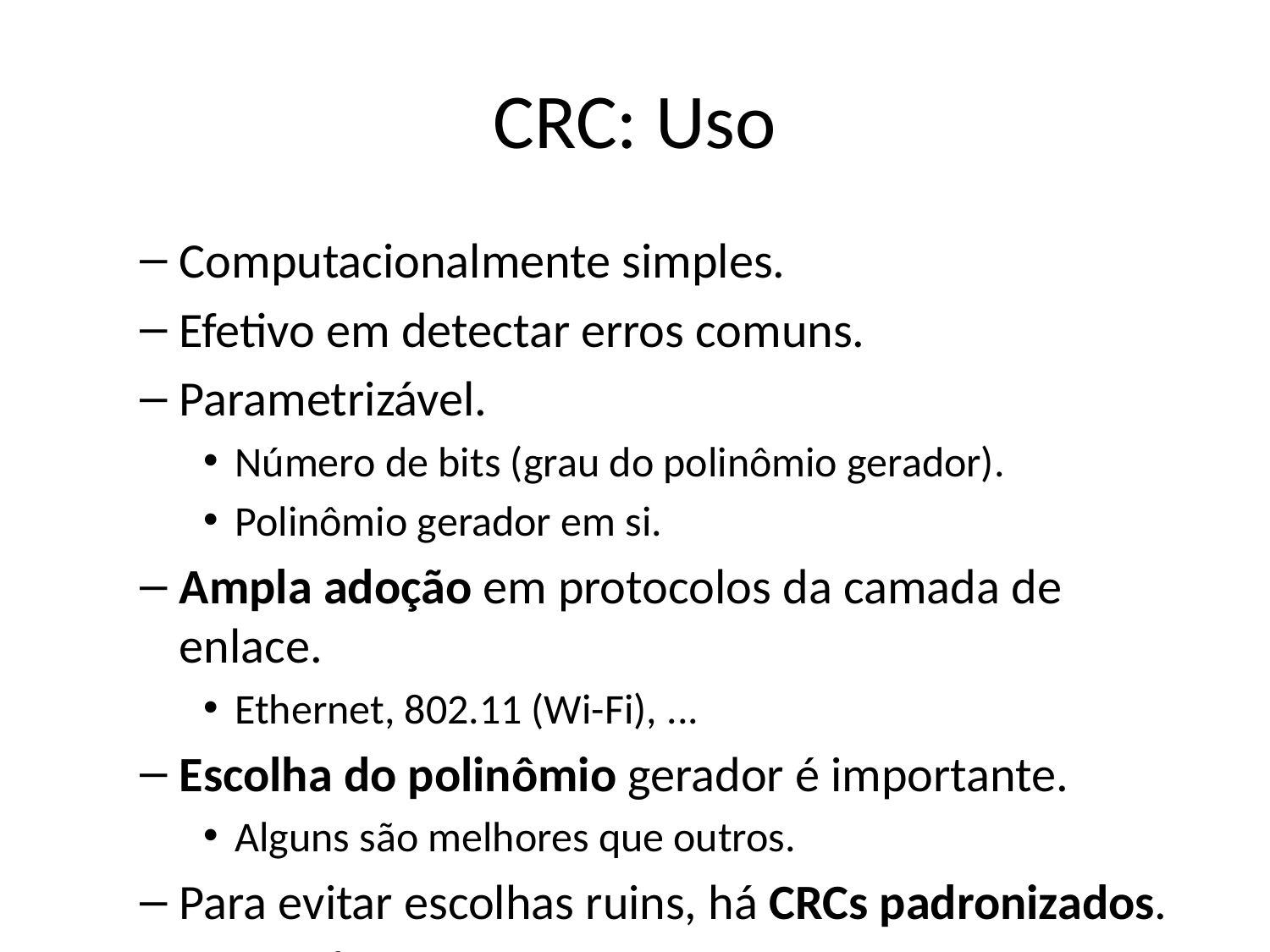

# CRC: Uso
Computacionalmente simples.
Efetivo em detectar erros comuns.
Parametrizável.
Número de bits (grau do polinômio gerador).
Polinômio gerador em si.
Ampla adoção em protocolos da camada de enlace.
Ethernet, 802.11 (Wi-Fi), ...
Escolha do polinômio gerador é importante.
Alguns são melhores que outros.
Para evitar escolhas ruins, há CRCs padronizados.
CRC16—IBM, CRC32, CRC32—C, CRC40—GSM, ...